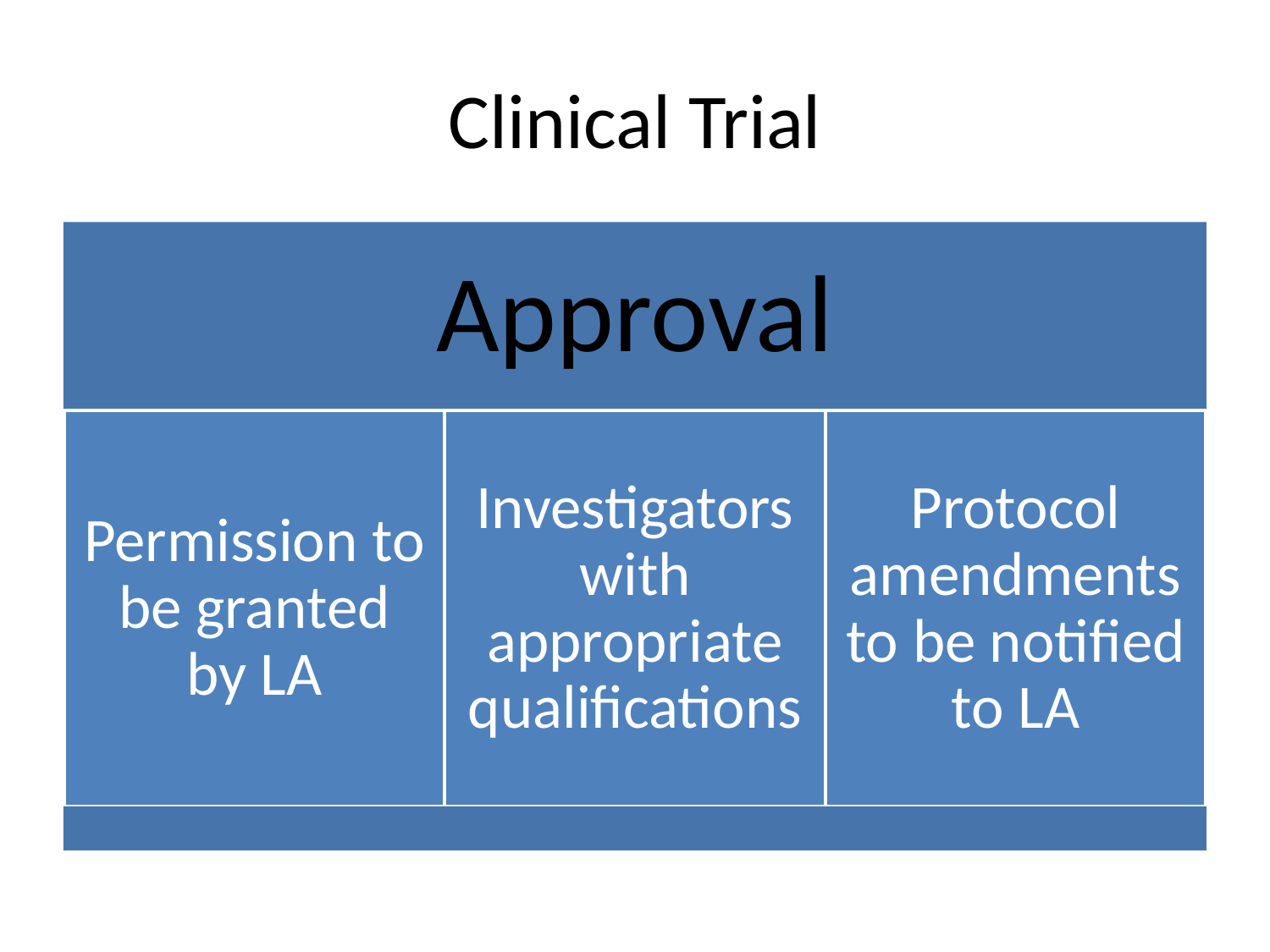

# Clinical Trial
Approval
Permission to be granted by LA
Investigators with appropriate qualifications
Protocol amendments to be notified to LA